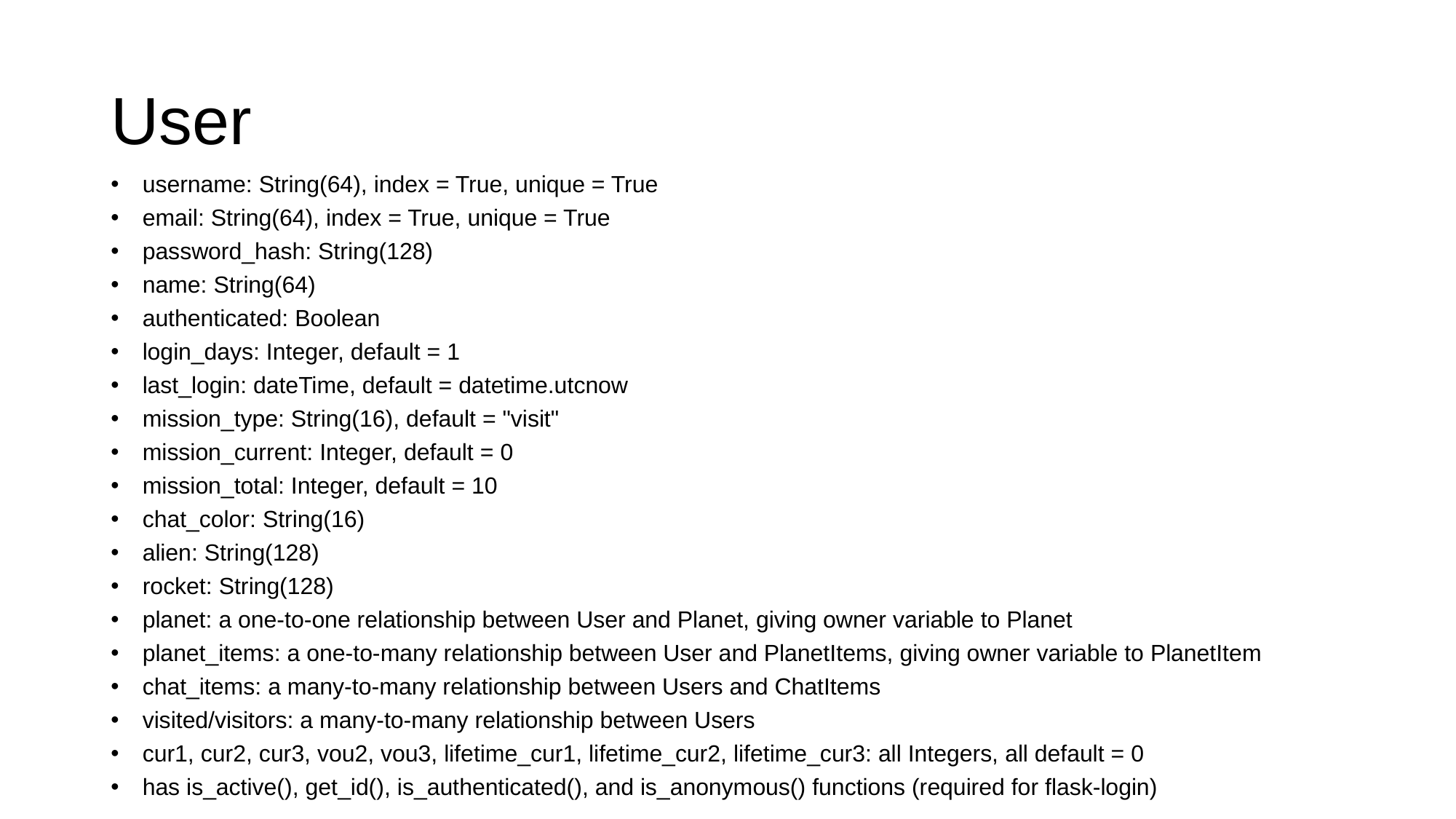

# User
username: String(64), index = True, unique = True
email: String(64), index = True, unique = True
password_hash: String(128)
name: String(64)
authenticated: Boolean
login_days: Integer, default = 1
last_login: dateTime, default = datetime.utcnow
mission_type: String(16), default = "visit"
mission_current: Integer, default = 0
mission_total: Integer, default = 10
chat_color: String(16)
alien: String(128)
rocket: String(128)
planet: a one-to-one relationship between User and Planet, giving owner variable to Planet
planet_items: a one-to-many relationship between User and PlanetItems, giving owner variable to PlanetItem
chat_items: a many-to-many relationship between Users and ChatItems
visited/visitors: a many-to-many relationship between Users
cur1, cur2, cur3, vou2, vou3, lifetime_cur1, lifetime_cur2, lifetime_cur3: all Integers, all default = 0
has is_active(), get_id(), is_authenticated(), and is_anonymous() functions (required for flask-login)